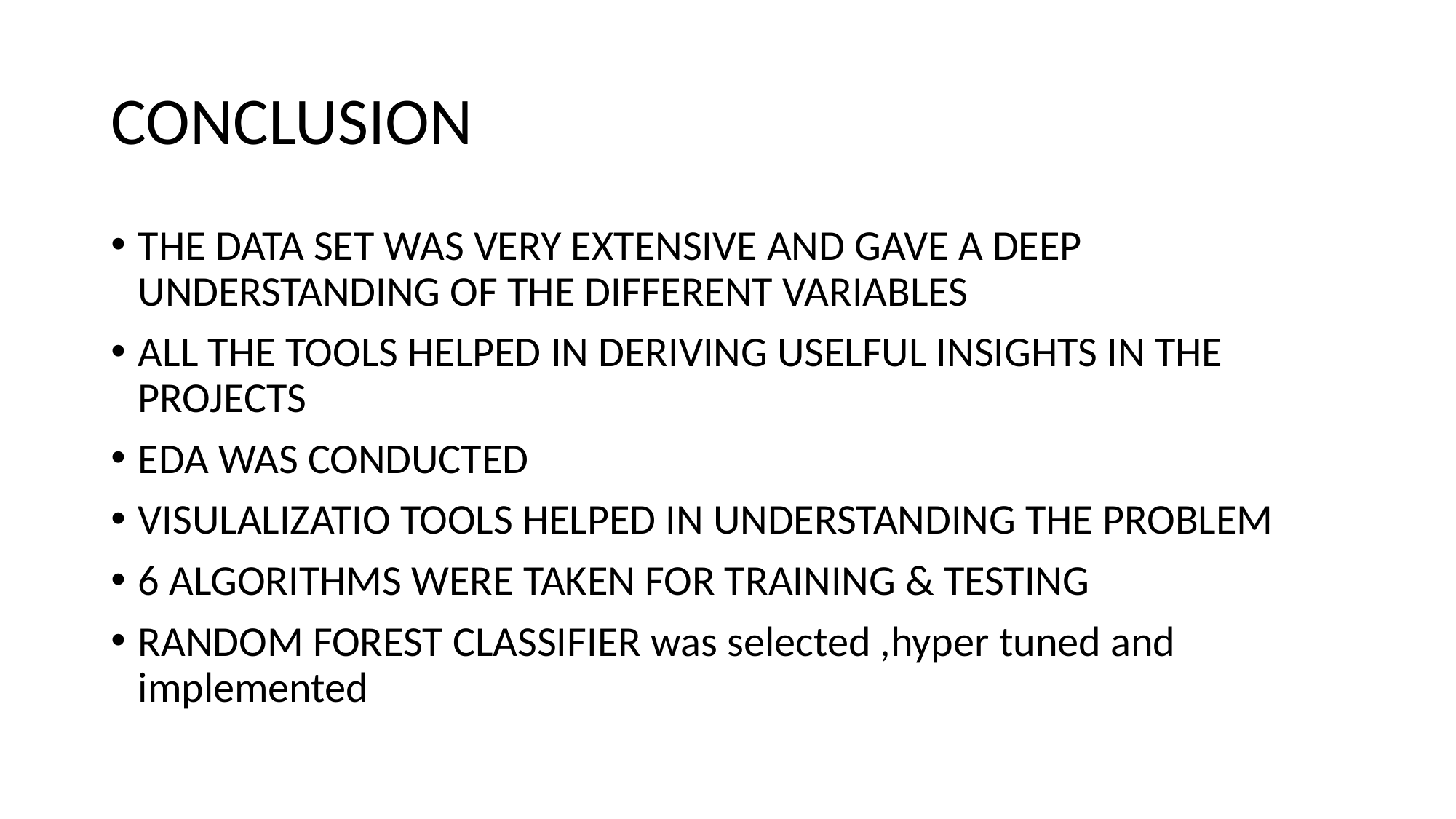

# CONCLUSION
THE DATA SET WAS VERY EXTENSIVE AND GAVE A DEEP UNDERSTANDING OF THE DIFFERENT VARIABLES
ALL THE TOOLS HELPED IN DERIVING USELFUL INSIGHTS IN THE PROJECTS
EDA WAS CONDUCTED
VISULALIZATIO TOOLS HELPED IN UNDERSTANDING THE PROBLEM
6 ALGORITHMS WERE TAKEN FOR TRAINING & TESTING
RANDOM FOREST CLASSIFIER was selected ,hyper tuned and implemented